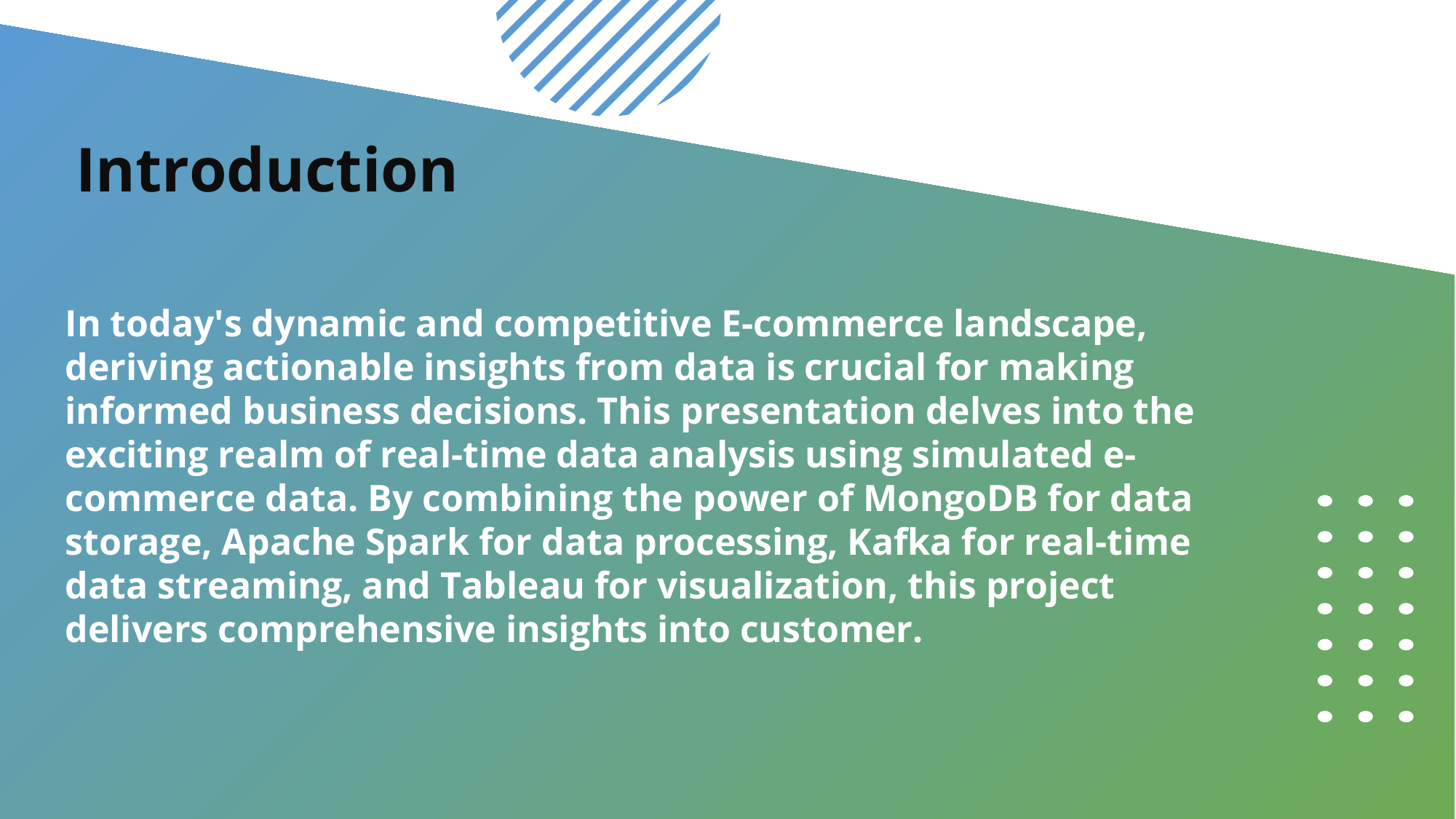

Introduction
In today's dynamic and competitive E-commerce landscape, deriving actionable insights from data is crucial for making informed business decisions. This presentation delves into the exciting realm of real-time data analysis using simulated e-commerce data. By combining the power of MongoDB for data storage, Apache Spark for data processing, Kafka for real-time data streaming, and Tableau for visualization, this project delivers comprehensive insights into customer.